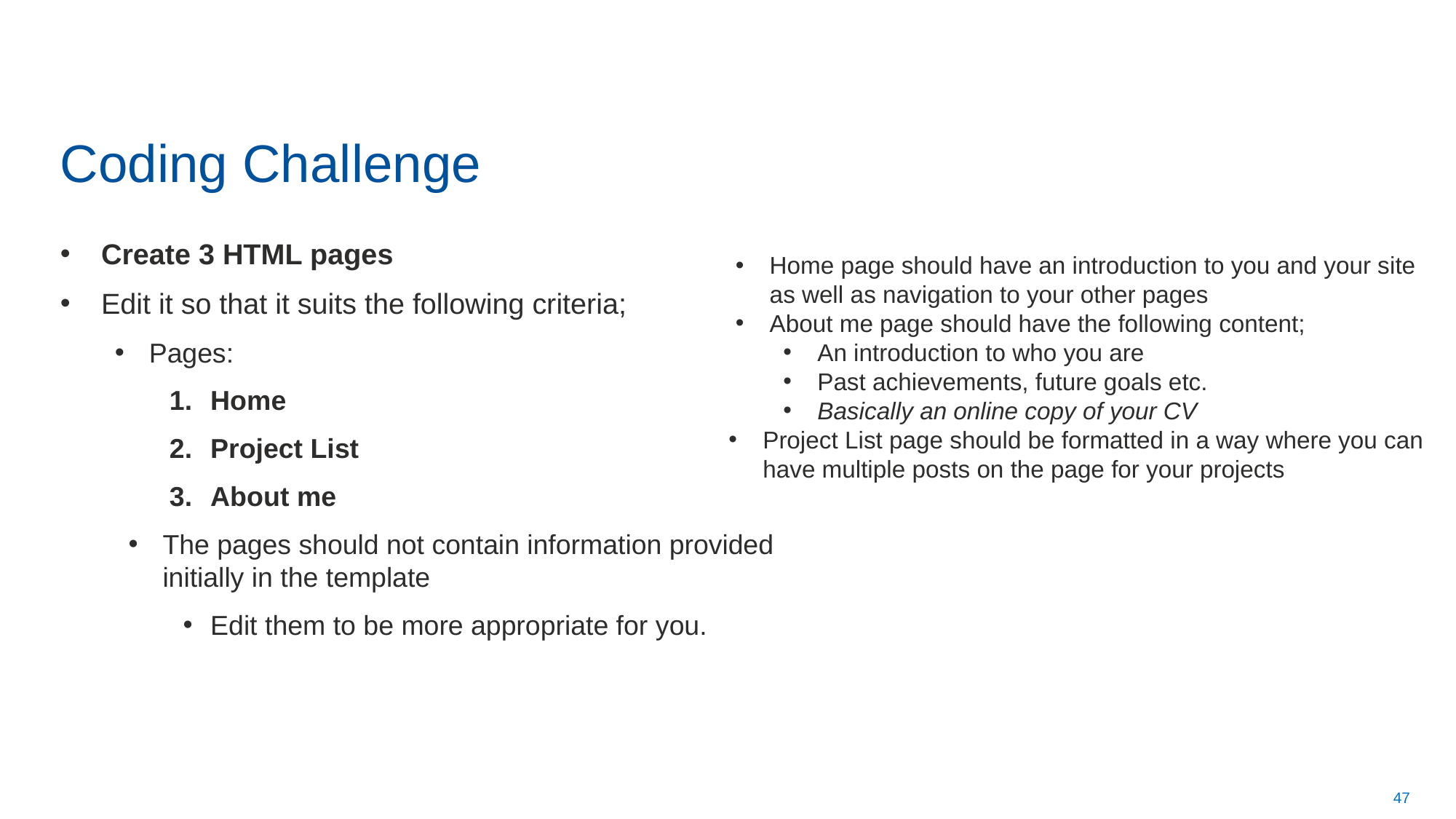

# Coding Challenge
Create 3 HTML pages
Edit it so that it suits the following criteria;
Pages:
Home
Project List
About me
The pages should not contain information provided initially in the template
Edit them to be more appropriate for you.

Home page should have an introduction to you and your site as well as navigation to your other pages
About me page should have the following content;
An introduction to who you are
Past achievements, future goals etc.
Basically an online copy of your CV
Project List page should be formatted in a way where you can have multiple posts on the page for your projects